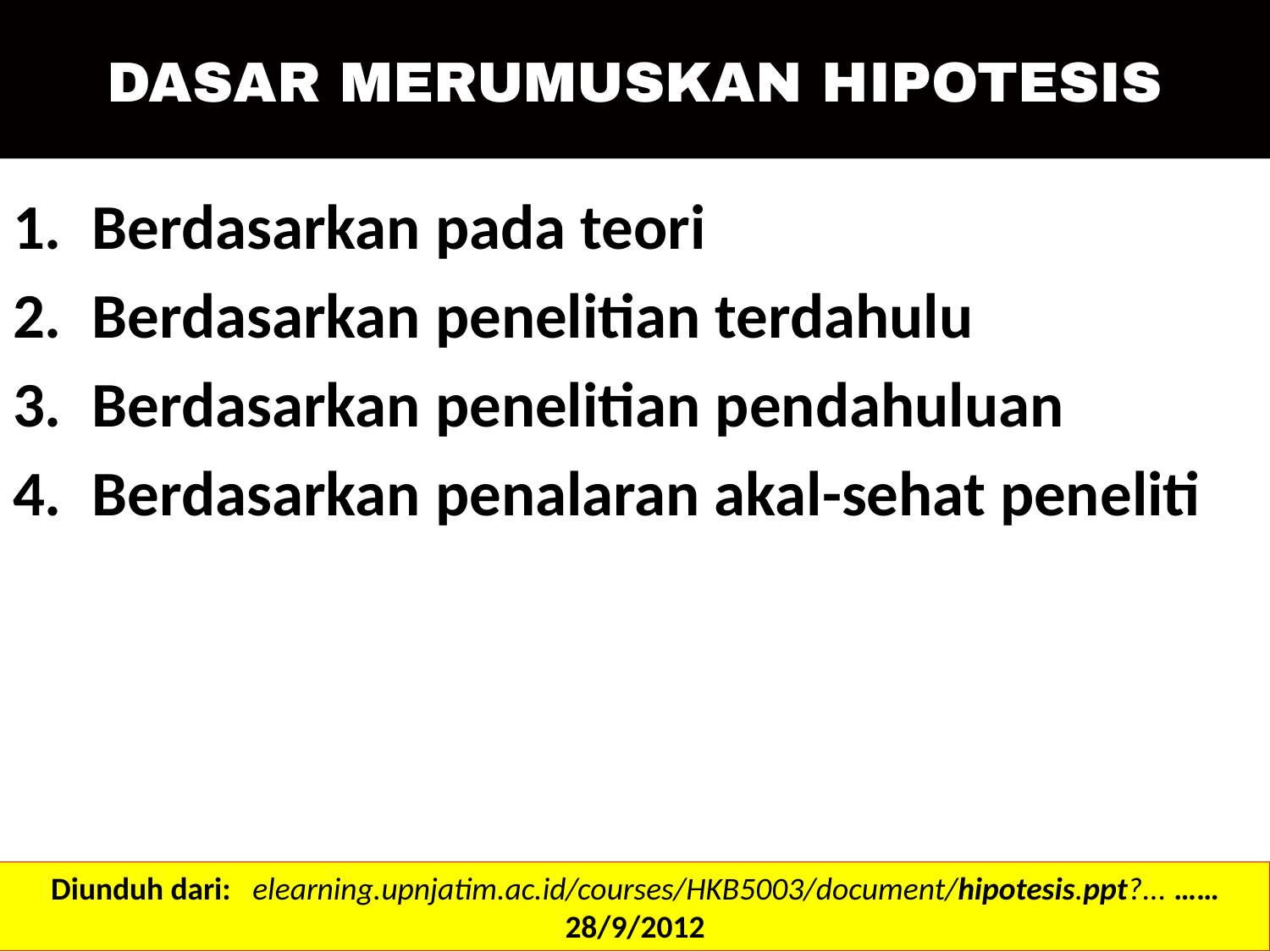

# DASAR MERUMUSKAN HIPOTESIS
Berdasarkan pada teori
Berdasarkan penelitian terdahulu
Berdasarkan penelitian pendahuluan
Berdasarkan penalaran akal-sehat peneliti
Diunduh dari:   elearning.upnjatim.ac.id/courses/HKB5003/document/hipotesis.ppt?... …… 28/9/2012